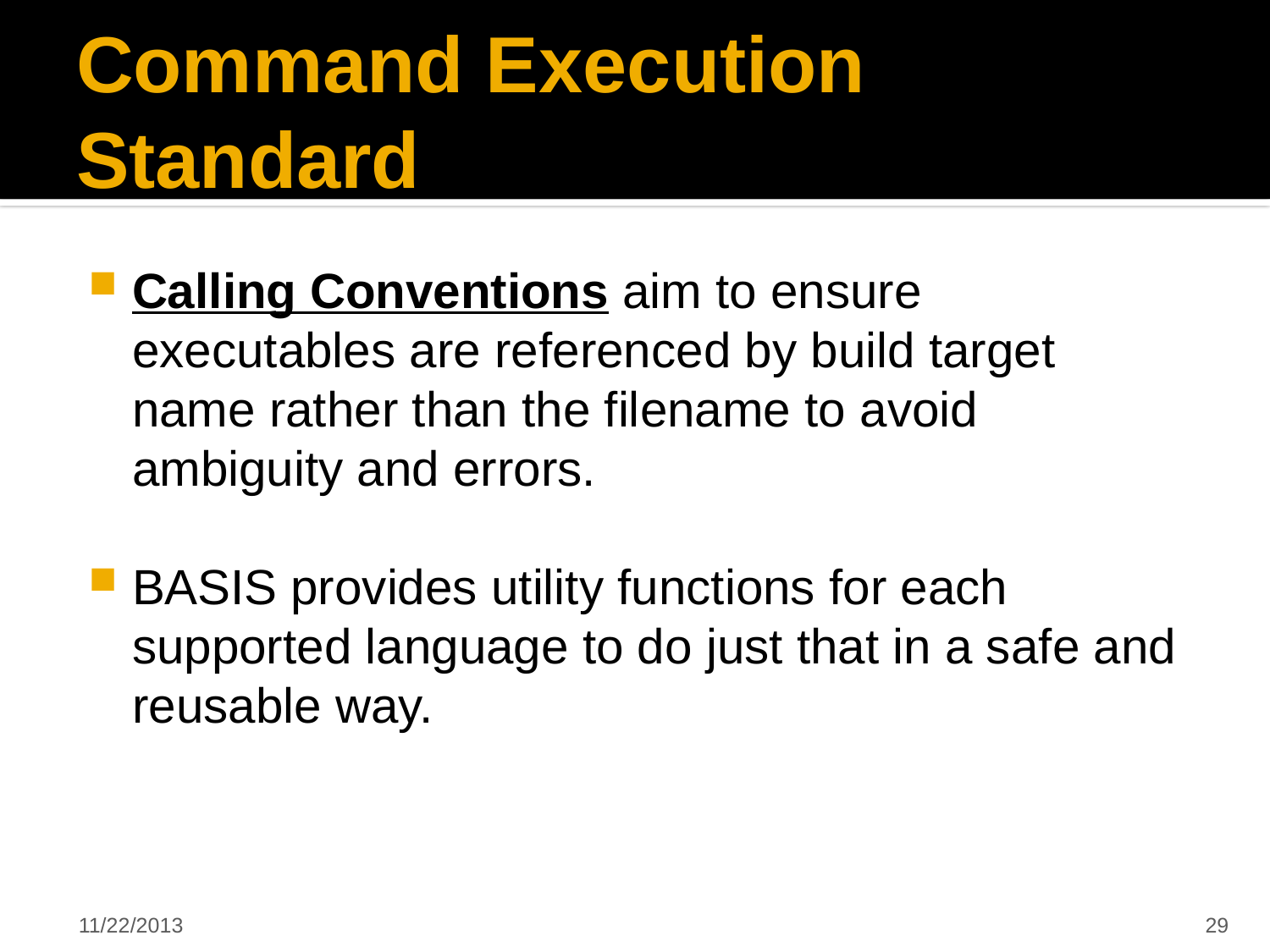

# Command Execution Standard
Calling Conventions aim to ensure executables are referenced by build target name rather than the filename to avoid ambiguity and errors.

BASIS provides utility functions for each supported language to do just that in a safe and reusable way.
11/22/2013
29